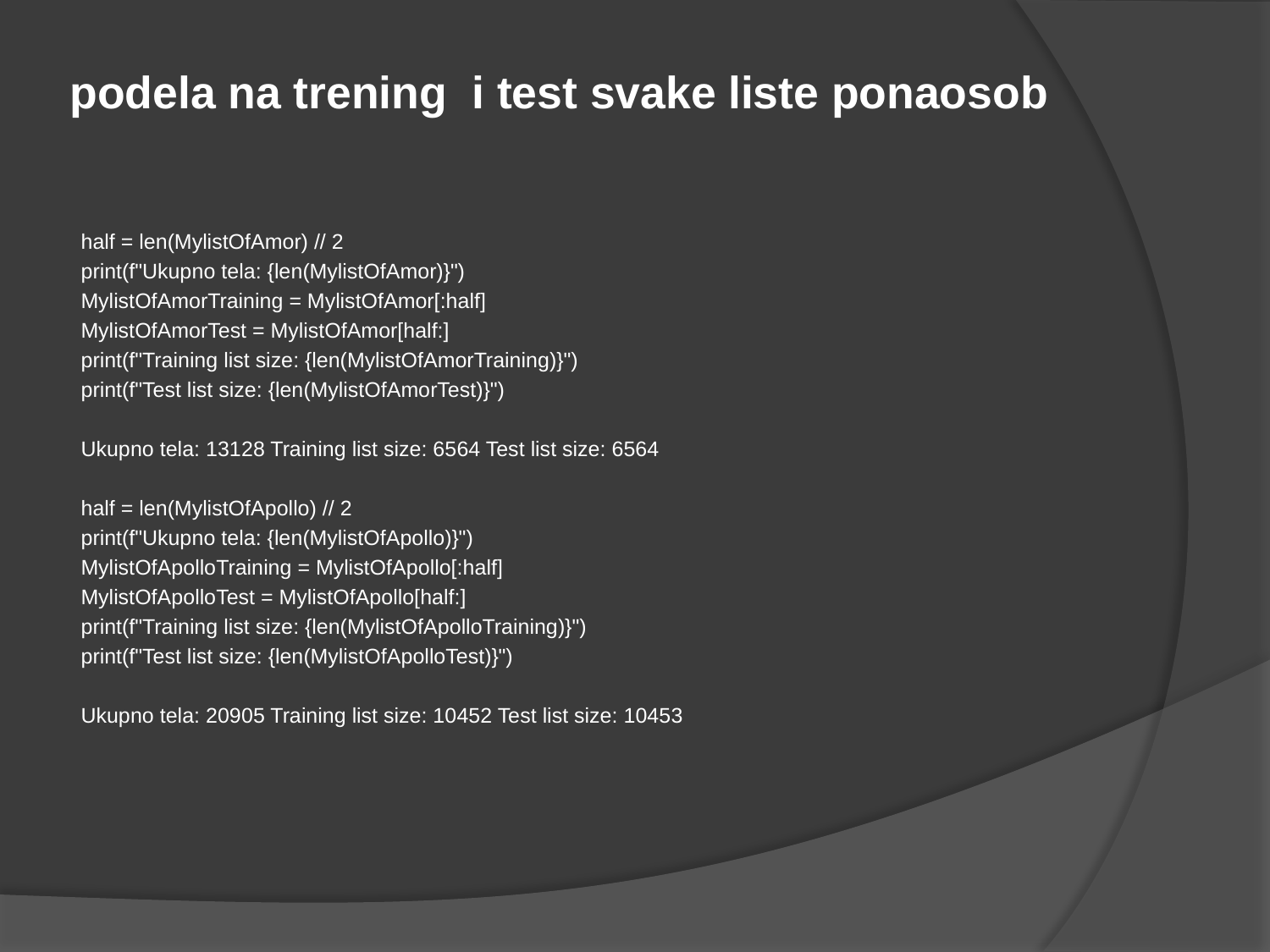

# podela na trening  i test svake liste ponaosob
half = len(MylistOfAmor) // 2
print(f"Ukupno tela: {len(MylistOfAmor)}")
MylistOfAmorTraining = MylistOfAmor[:half]
MylistOfAmorTest = MylistOfAmor[half:]
print(f"Training list size: {len(MylistOfAmorTraining)}")
print(f"Test list size: {len(MylistOfAmorTest)}")

Ukupno tela: 13128 Training list size: 6564 Test list size: 6564

half = len(MylistOfApollo) // 2
print(f"Ukupno tela: {len(MylistOfApollo)}")
MylistOfApolloTraining = MylistOfApollo[:half]
MylistOfApolloTest = MylistOfApollo[half:]
print(f"Training list size: {len(MylistOfApolloTraining)}")
print(f"Test list size: {len(MylistOfApolloTest)}")

Ukupno tela: 20905 Training list size: 10452 Test list size: 10453